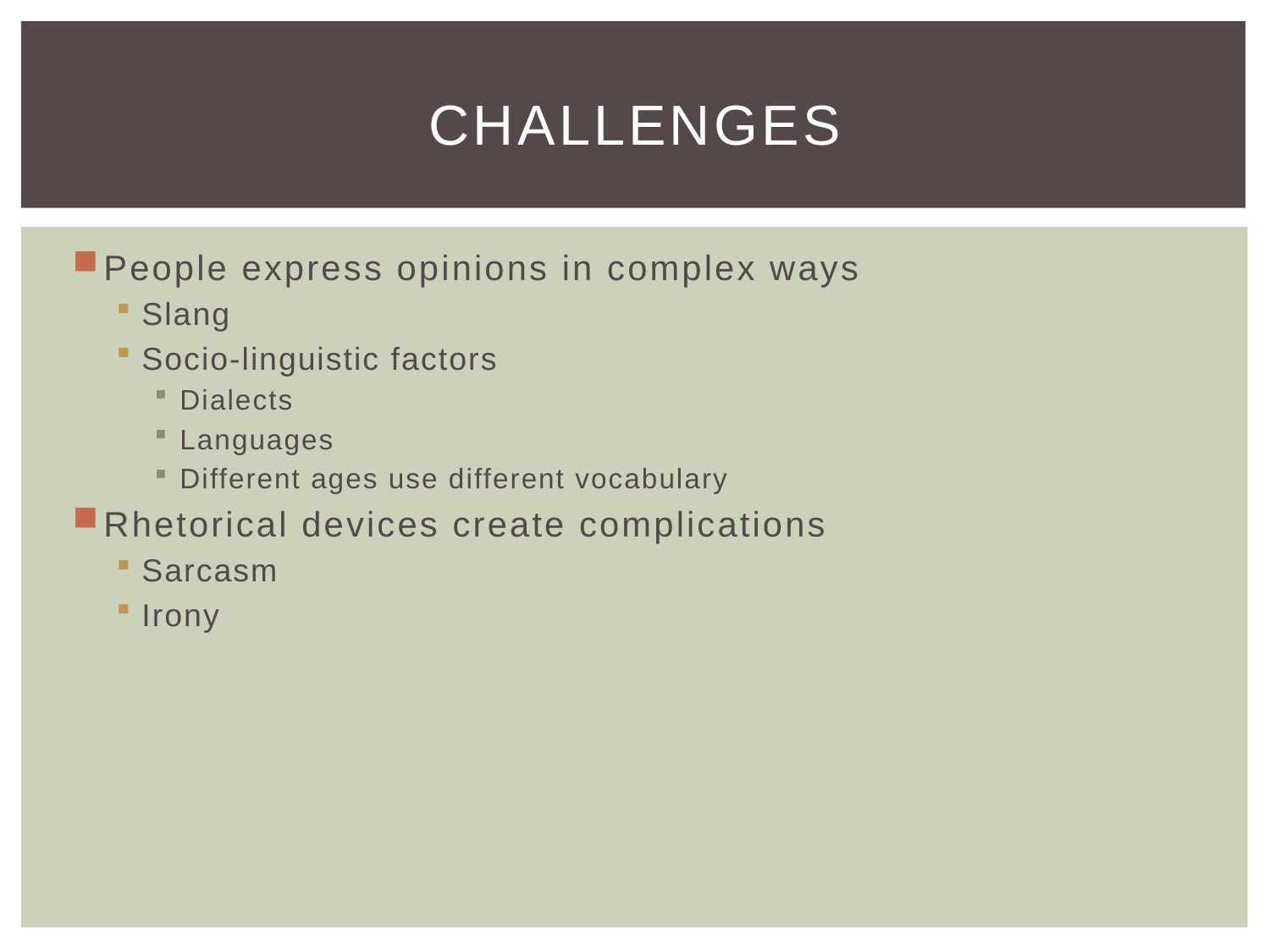

# challenges
People express opinions in complex ways
Slang
Socio-linguistic factors
Dialects
Languages
Different ages use different vocabulary
Rhetorical devices create complications
Sarcasm
Irony